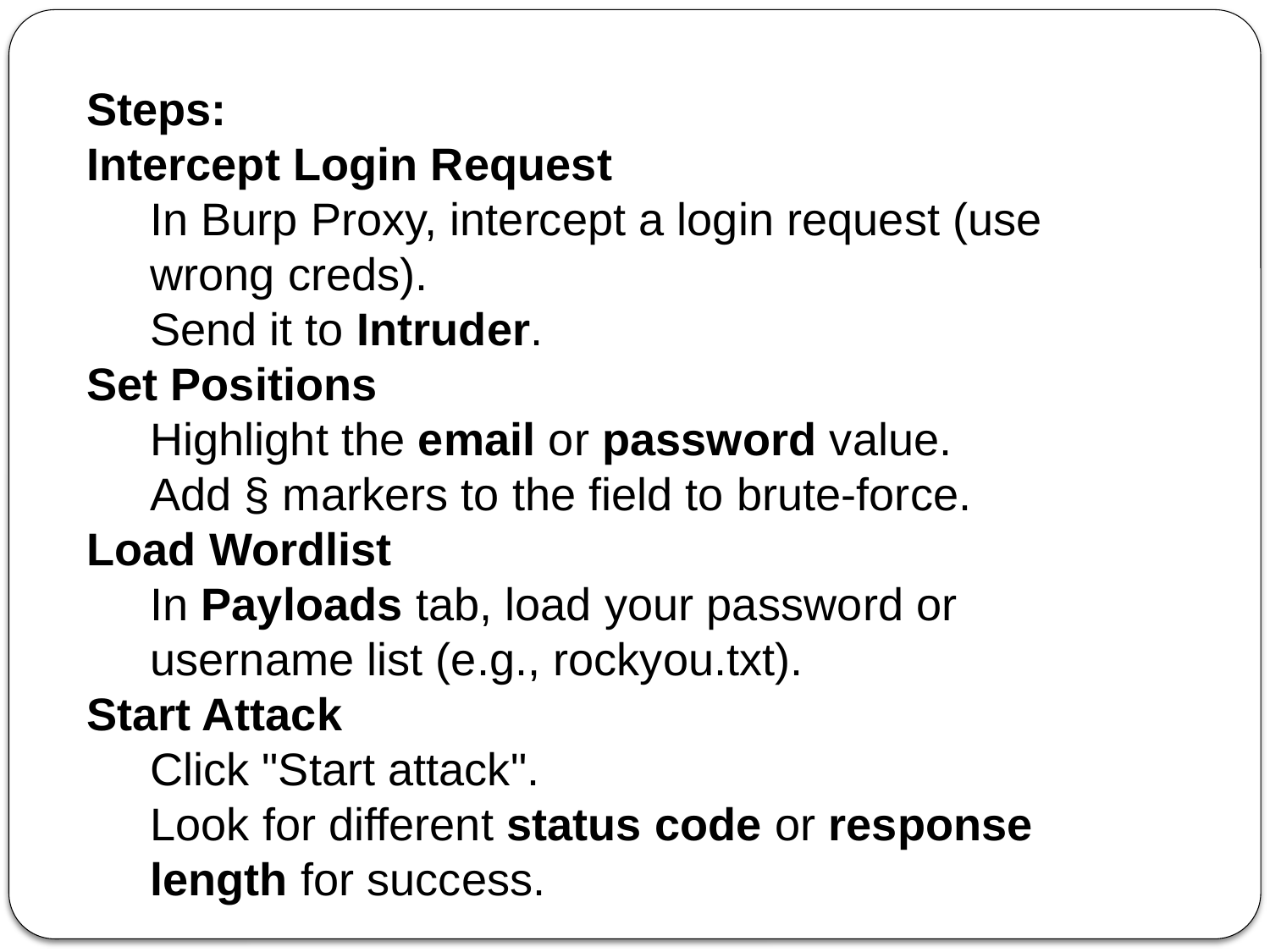

Steps:
Intercept Login Request
In Burp Proxy, intercept a login request (use wrong creds).
Send it to Intruder.
Set Positions
Highlight the email or password value.
Add § markers to the field to brute-force.
Load Wordlist
In Payloads tab, load your password or username list (e.g., rockyou.txt).
Start Attack
Click "Start attack".
Look for different status code or response length for success.